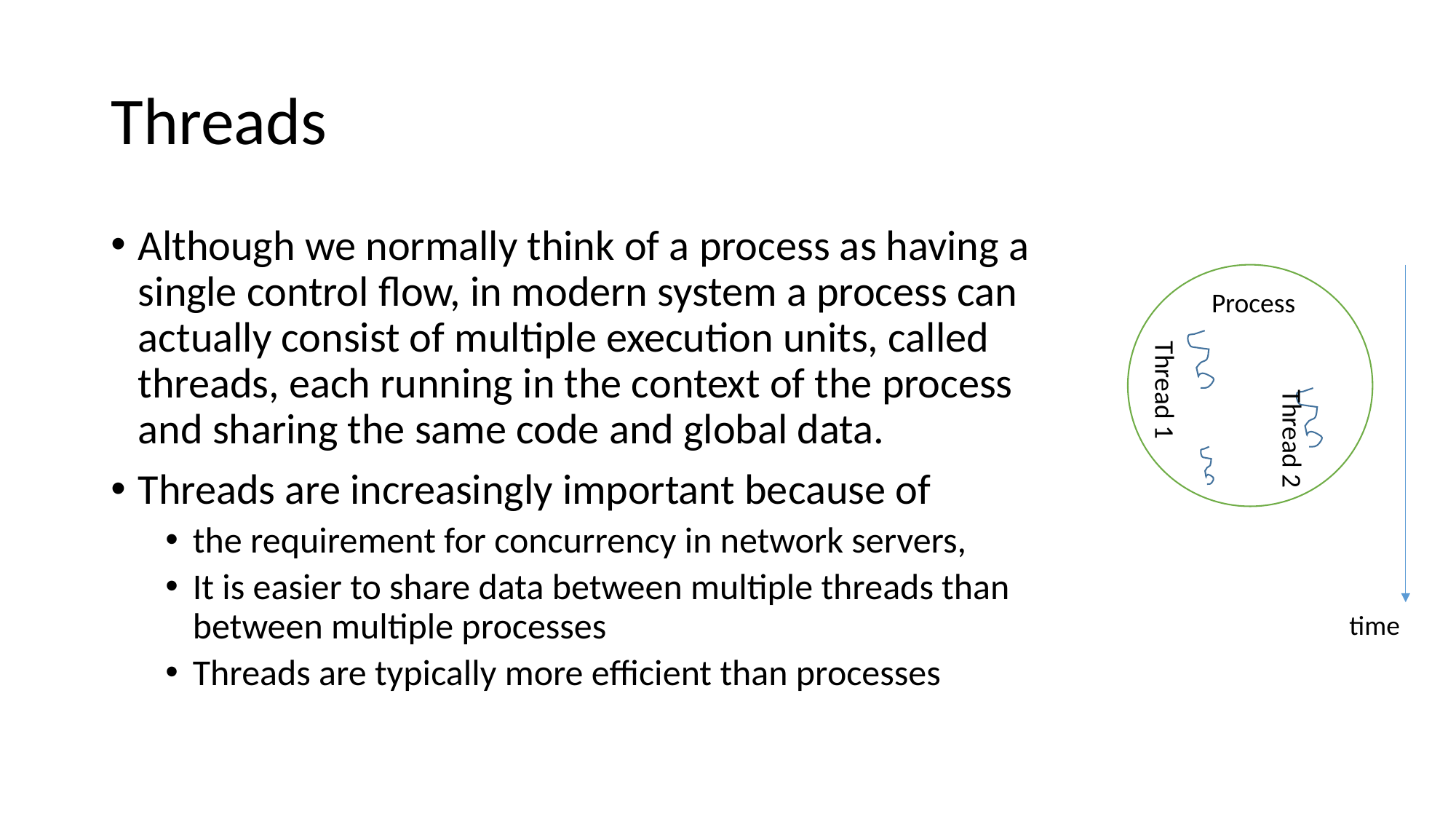

# Threads
Although we normally think of a process as having a single control flow, in modern system a process can actually consist of multiple execution units, called threads, each running in the context of the process and sharing the same code and global data.
Threads are increasingly important because of
the requirement for concurrency in network servers,
It is easier to share data between multiple threads than between multiple processes
Threads are typically more efficient than processes

Process
Thread 1

Thread 2

time